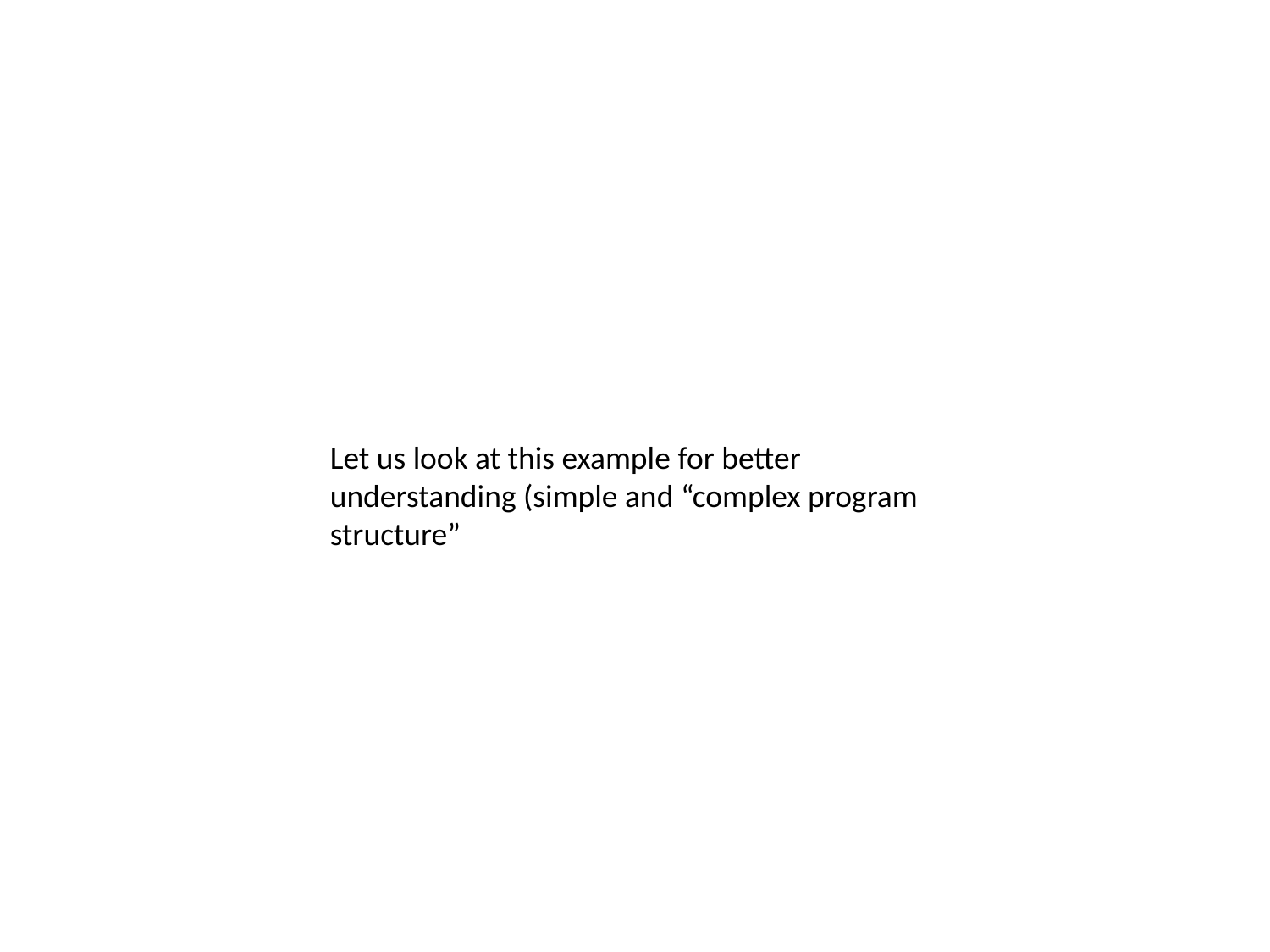

Let us look at this example for better understanding (simple and “complex program structure”